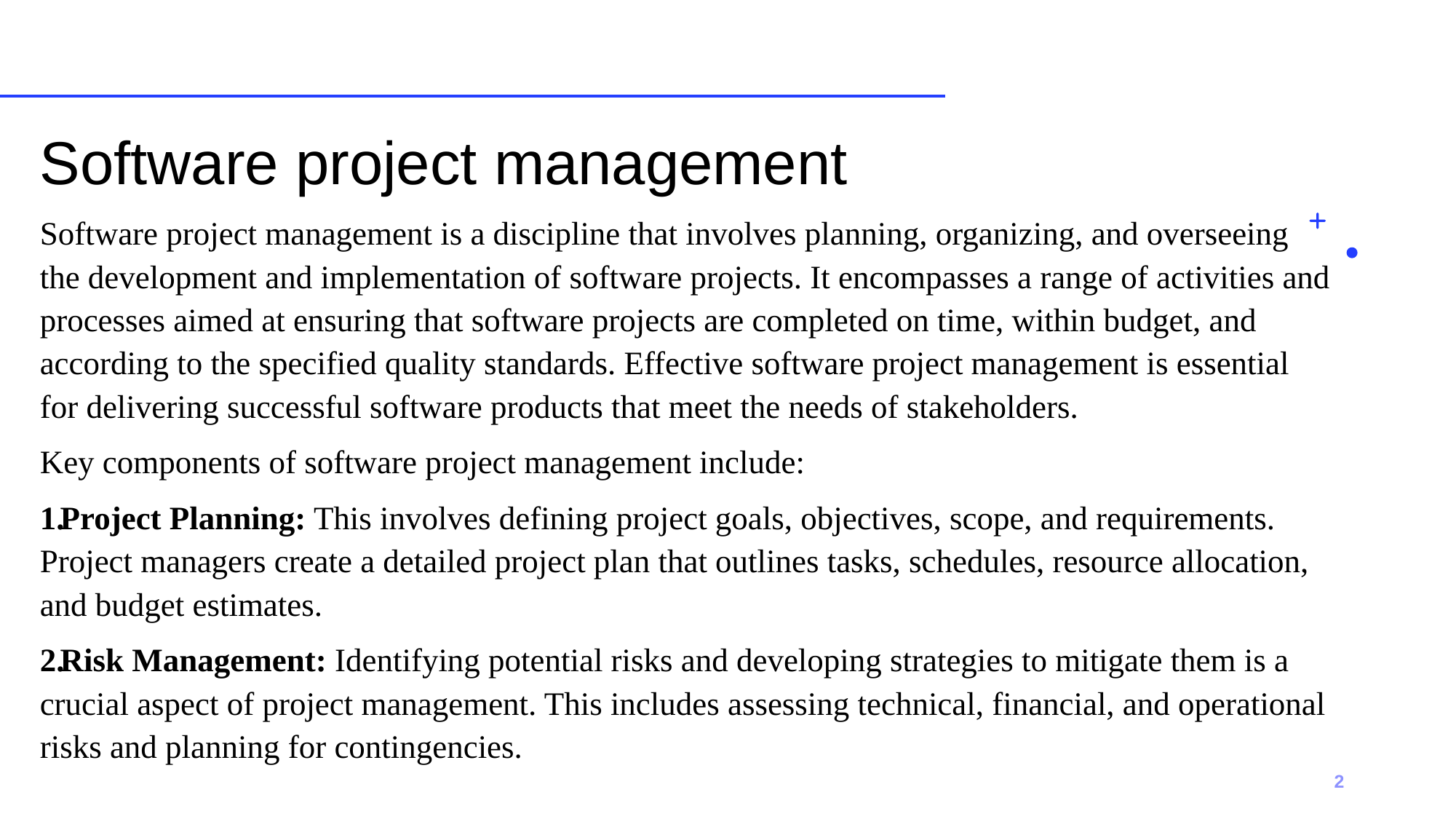

# Software project management
Software project management is a discipline that involves planning, organizing, and overseeing the development and implementation of software projects. It encompasses a range of activities and processes aimed at ensuring that software projects are completed on time, within budget, and according to the specified quality standards. Effective software project management is essential for delivering successful software products that meet the needs of stakeholders.
Key components of software project management include:
Project Planning: This involves defining project goals, objectives, scope, and requirements. Project managers create a detailed project plan that outlines tasks, schedules, resource allocation, and budget estimates.
Risk Management: Identifying potential risks and developing strategies to mitigate them is a crucial aspect of project management. This includes assessing technical, financial, and operational risks and planning for contingencies.

2